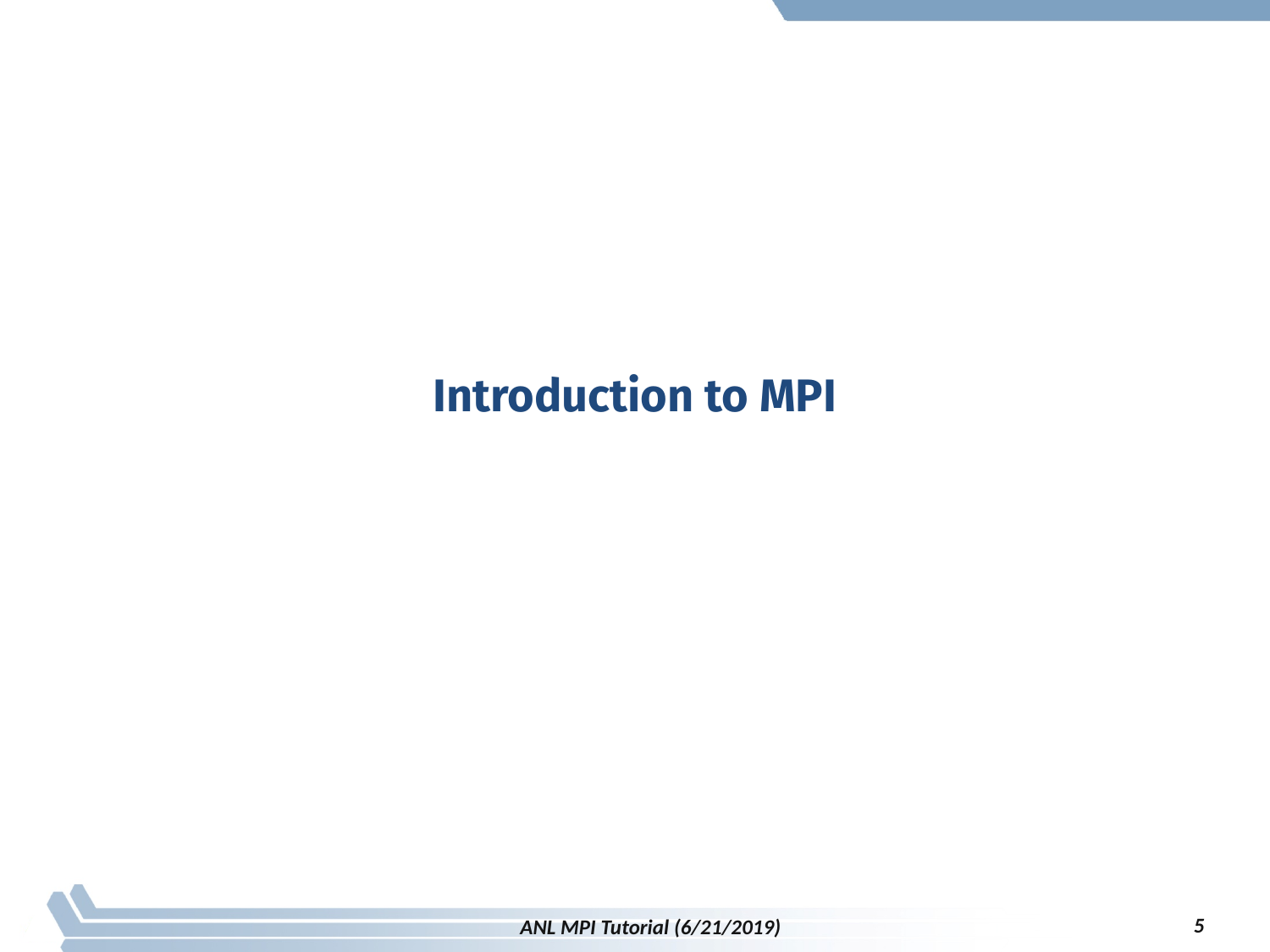

# Introduction to MPI
5
ANL MPI Tutorial (6/21/2019)